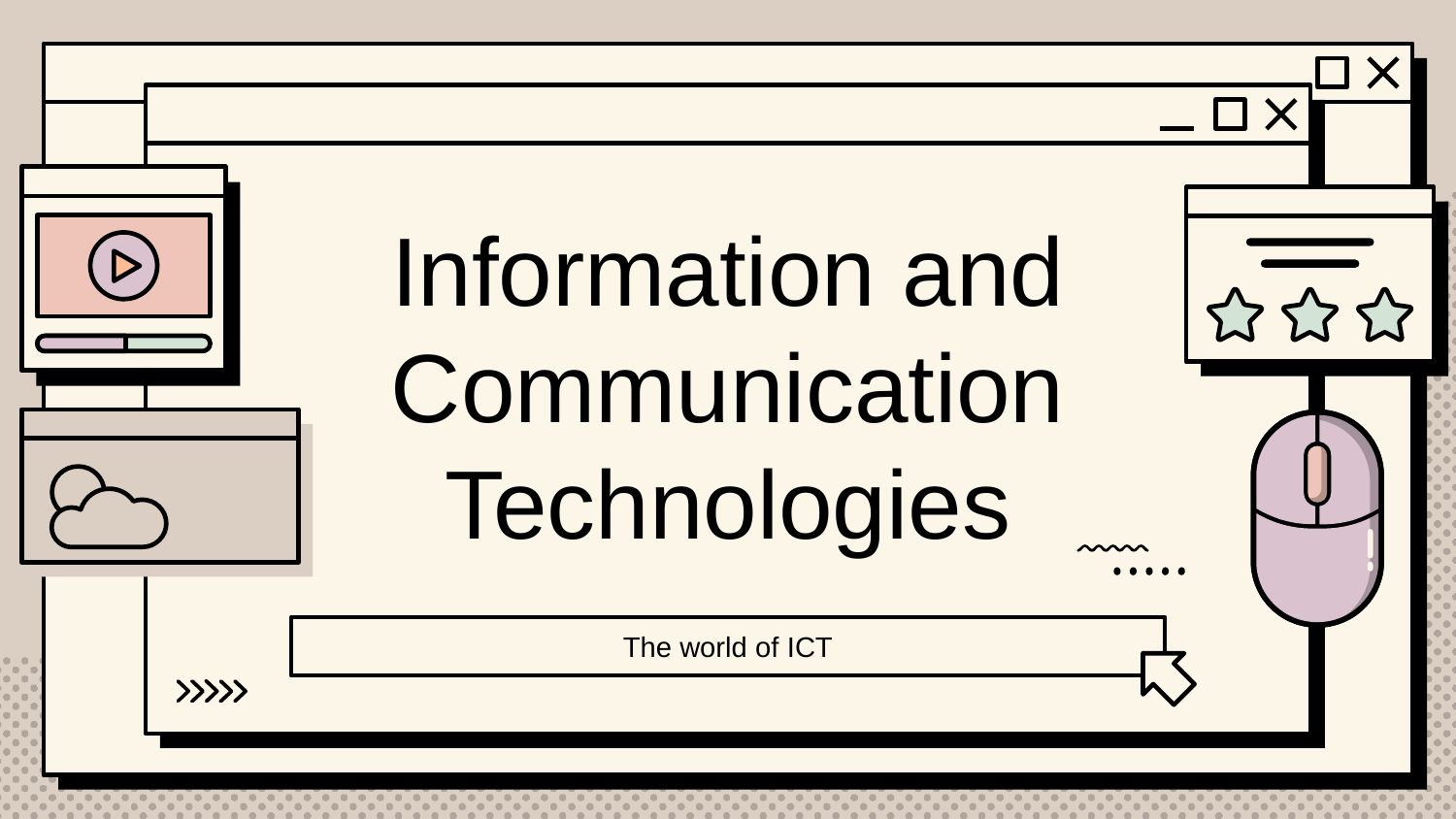

# Information and Communication Technologies

The world of ICT